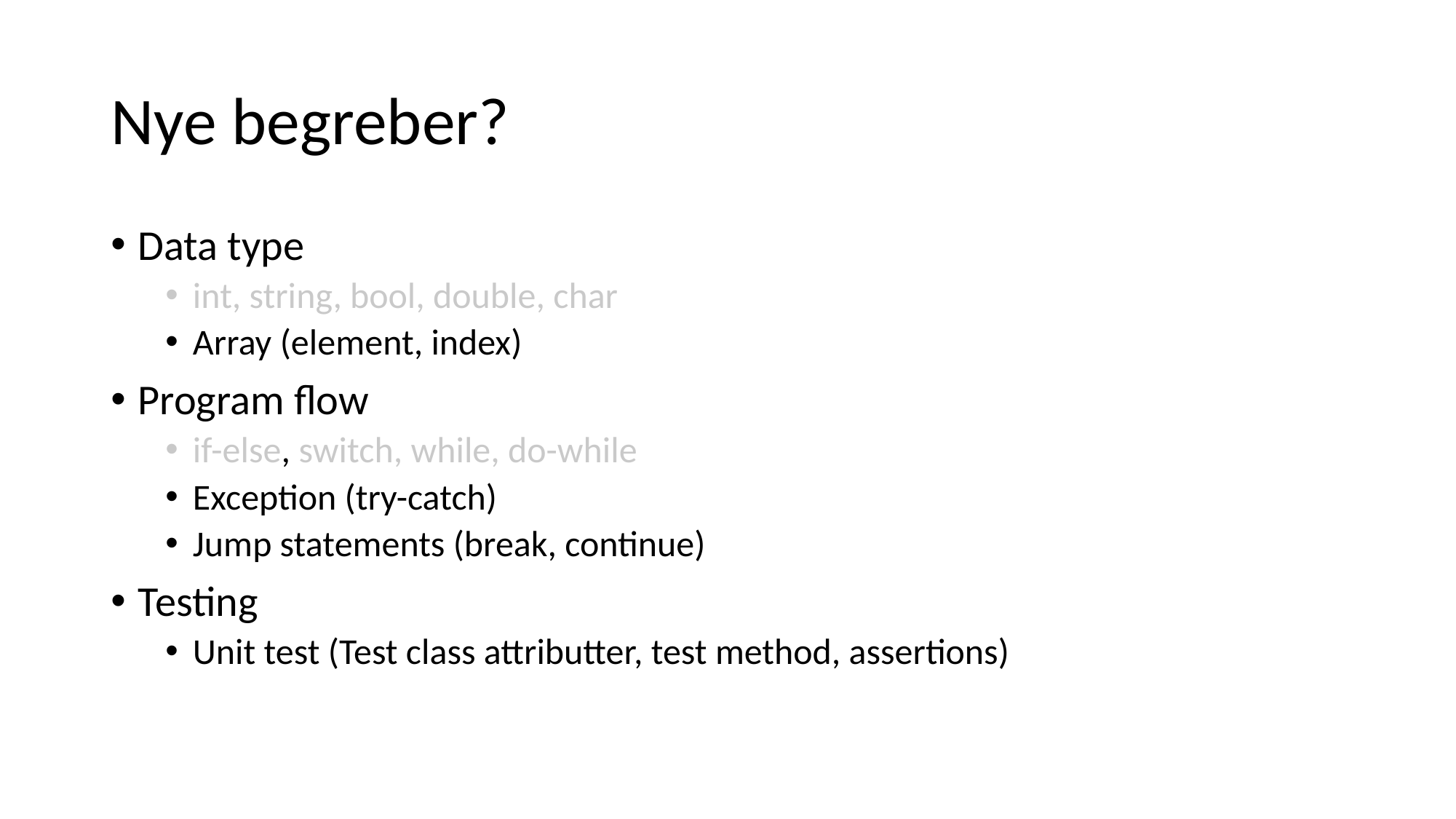

# Nye begreber?
Data type
int, string, bool, double, char
Array (element, index)
Program flow
if-else, switch, while, do-while
Exception (try-catch)
Jump statements (break, continue)
Testing
Unit test (Test class attributter, test method, assertions)